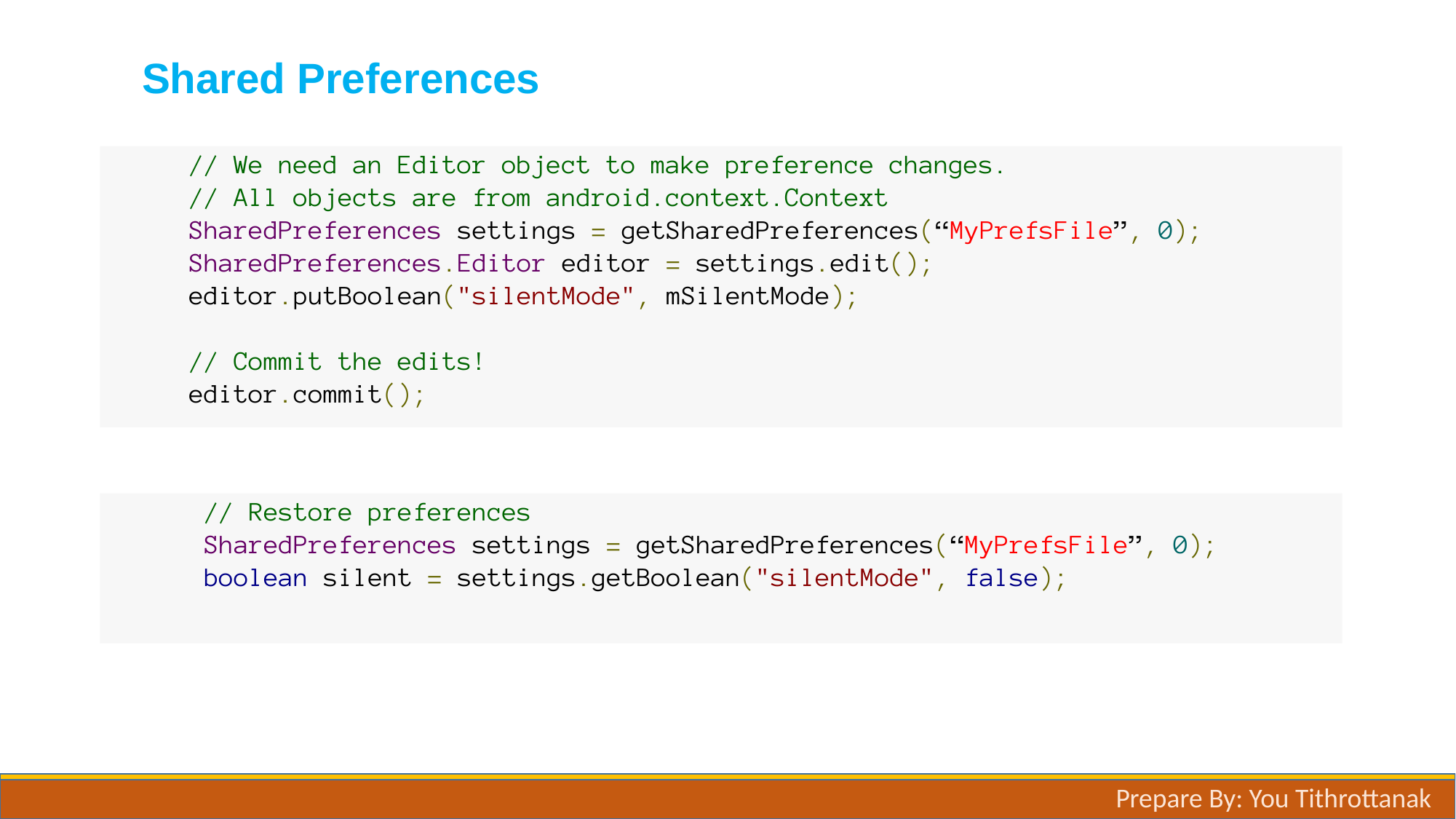

# Shared Preferences
      // We need an Editor object to make preference changes.
      // All objects are from android.context.Context
      SharedPreferences settings = getSharedPreferences(“MyPrefsFile”, 0);
      SharedPreferences.Editor editor = settings.edit();
      editor.putBoolean("silentMode", mSilentMode);
      // Commit the edits!
      editor.commit();

       // Restore preferences
       SharedPreferences settings = getSharedPreferences(“MyPrefsFile”, 0);
       boolean silent = settings.getBoolean("silentMode", false);
Prepare By: You Tithrottanak